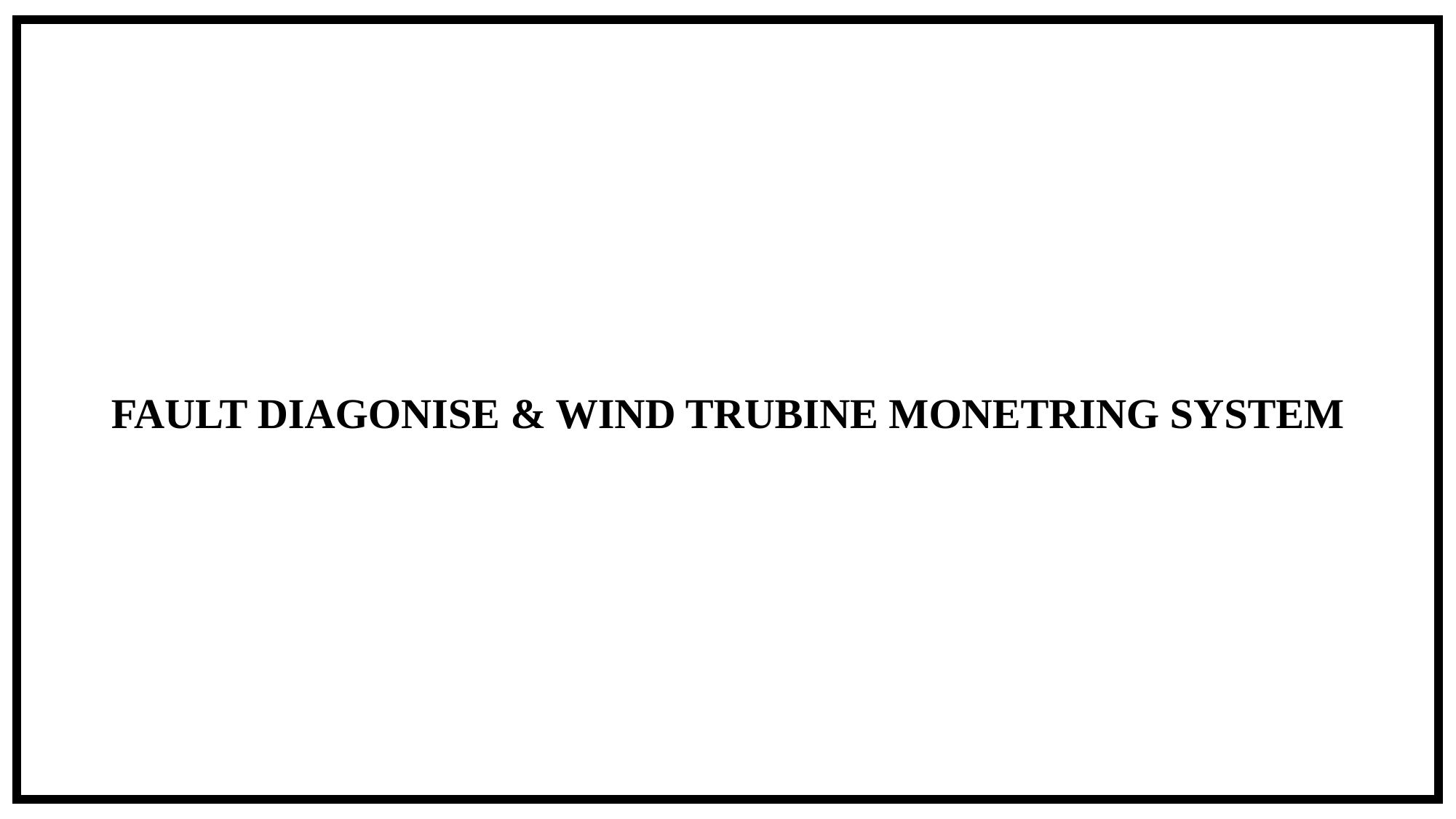

c

FAULT DIAGONISE & WIND TRUBINE MONETRING SYSTEM